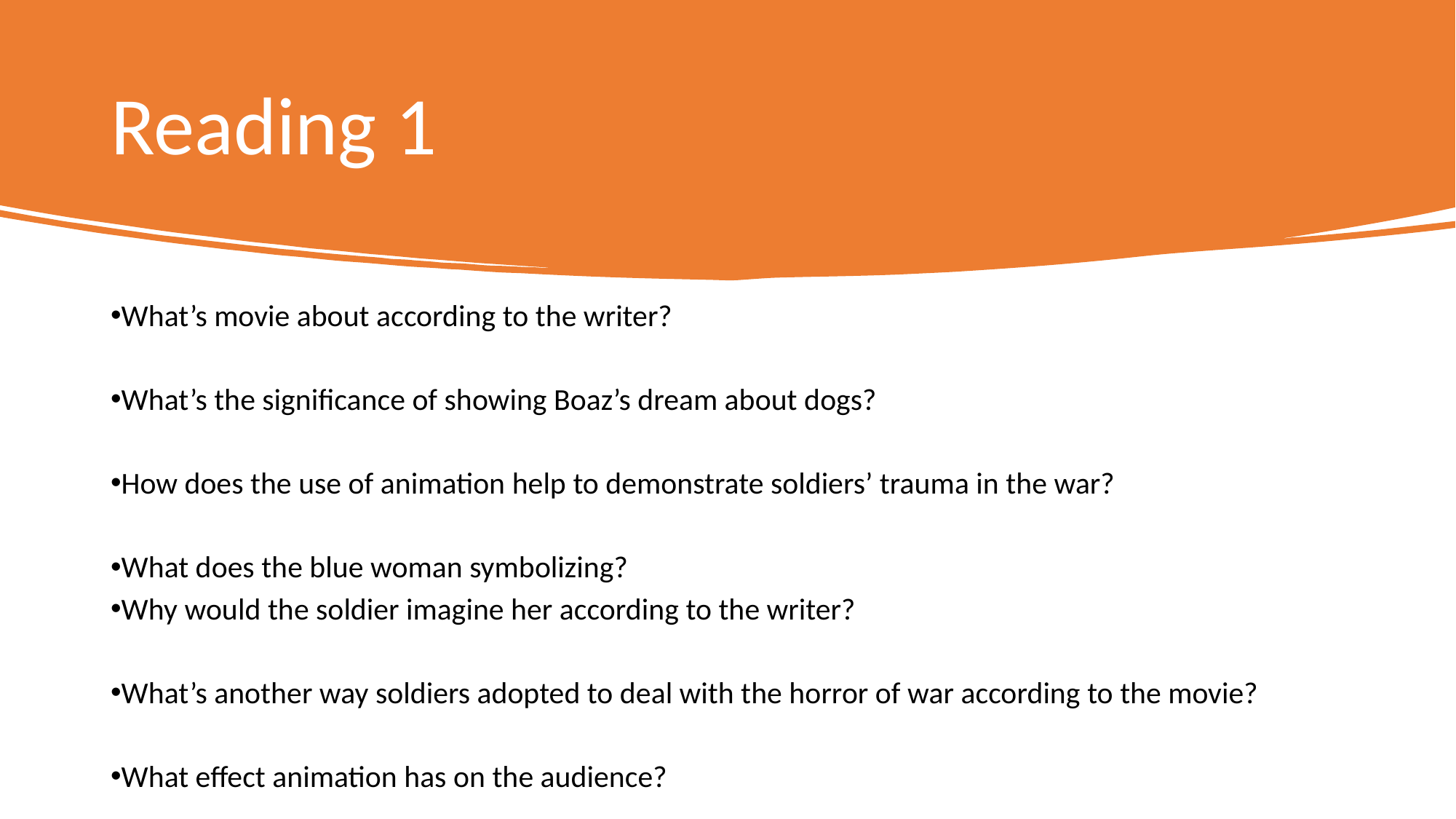

Reading 1
What’s movie about according to the writer?

What’s the significance of showing Boaz’s dream about dogs?

How does the use of animation help to demonstrate soldiers’ trauma in the war?

What does the blue woman symbolizing?
Why would the soldier imagine her according to the writer?

What’s another way soldiers adopted to deal with the horror of war according to the movie?

What effect animation has on the audience?